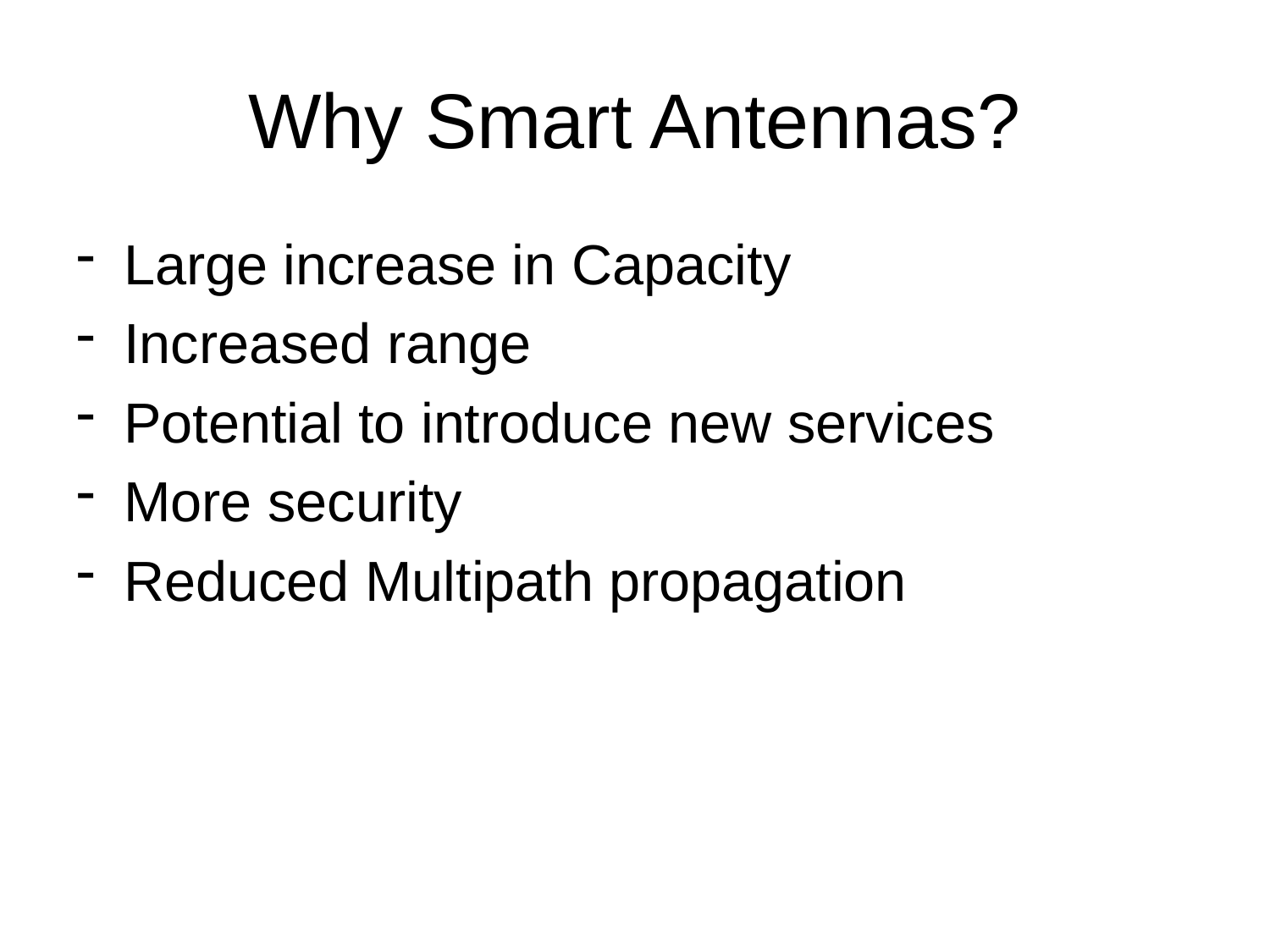

# Why Smart Antennas?
Large increase in Capacity
Increased range
Potential to introduce new services
More security
Reduced Multipath propagation